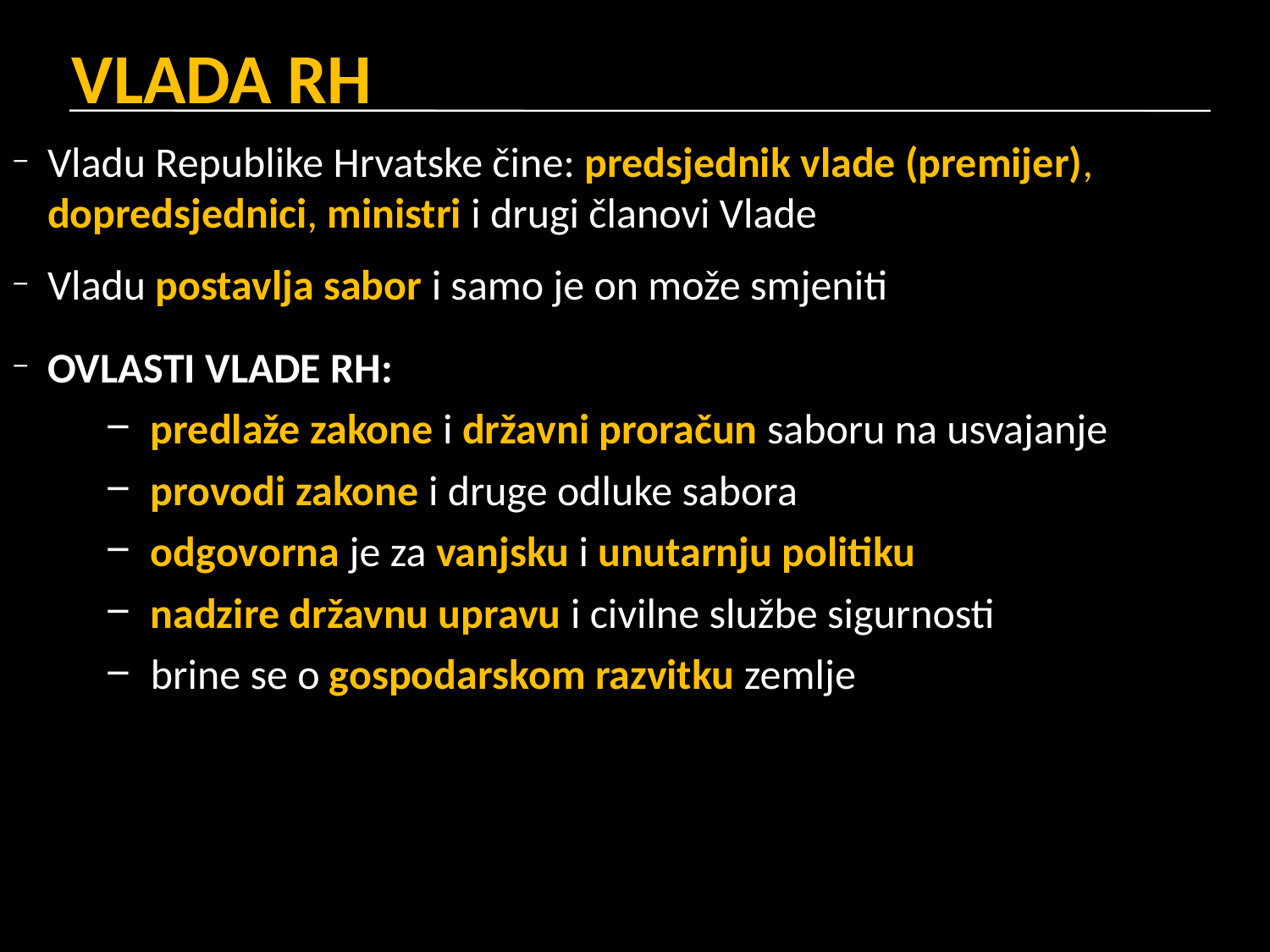

VLADA RH
Vladu Republike Hrvatske čine: predsjednik vlade (premijer), dopredsjednici, ministri i drugi članovi Vlade
Vladu postavlja sabor i samo je on može smjeniti
OVLASTI VLADE RH:
predlaže zakone i državni proračun saboru na usvajanje
provodi zakone i druge odluke sabora
odgovorna je za vanjsku i unutarnju politiku
nadzire državnu upravu i civilne službe sigurnosti
brine se o gospodarskom razvitku zemlje